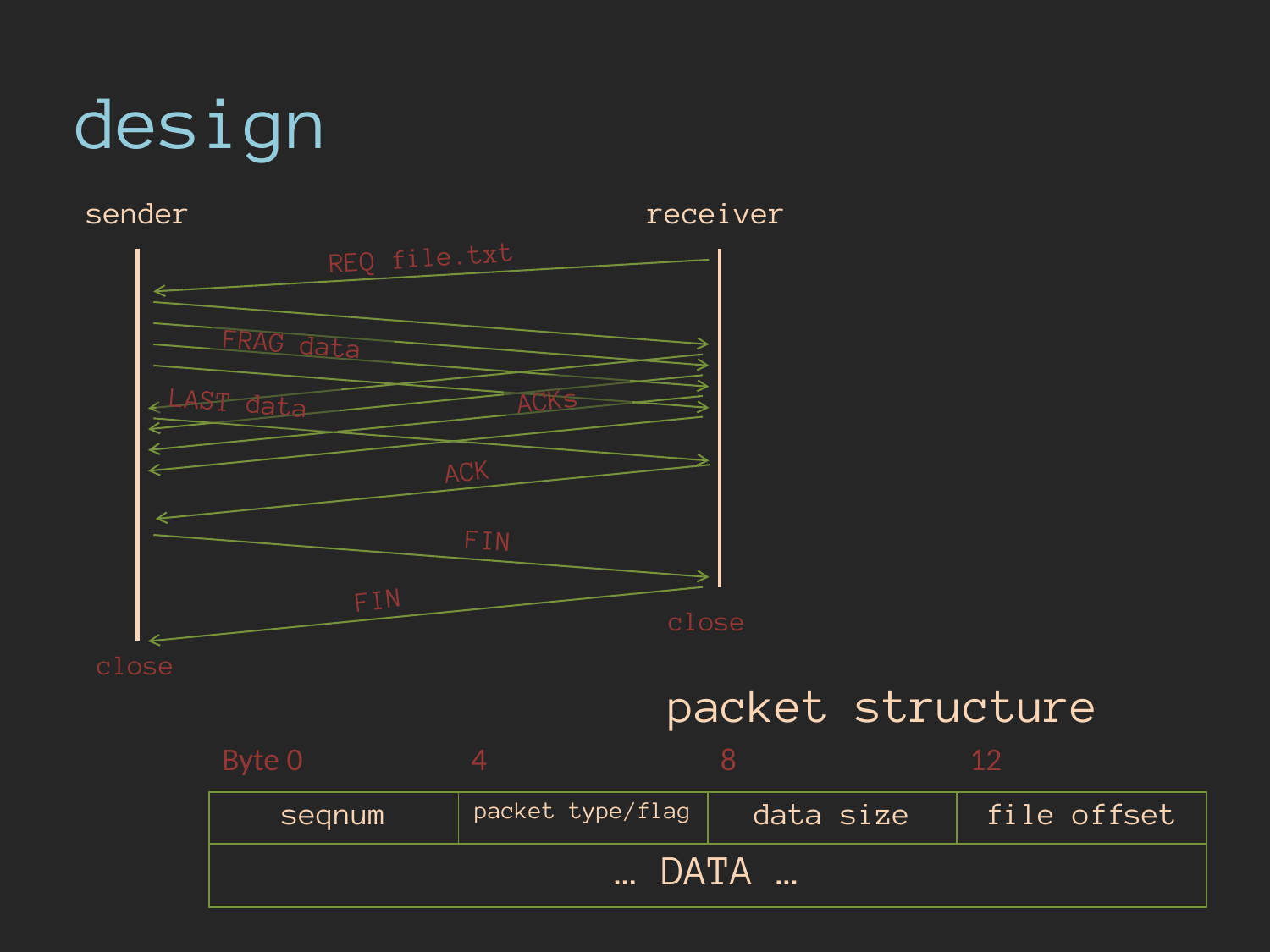

# design
sender
receiver
REQ file.txt
FRAG data
ACKs
LAST data
ACK
FIN
FIN
close
close
packet structure
| Byte 0 | 4 | 8 | 12 |
| --- | --- | --- | --- |
| seqnum | packet type/flag | data size | file offset |
| … DATA … |  |  |  |